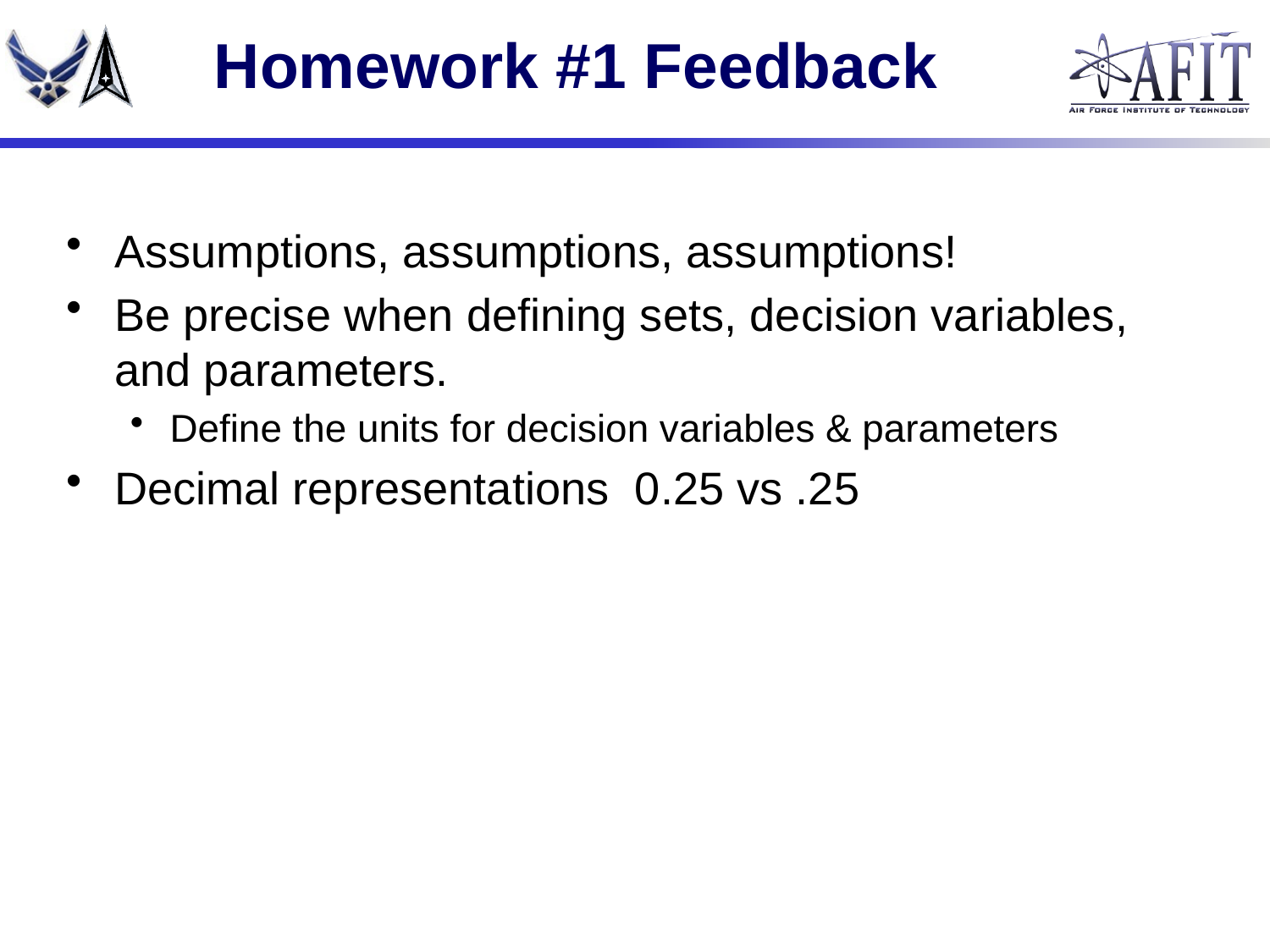

# Homework #1 Feedback
Assumptions, assumptions, assumptions!
Be precise when defining sets, decision variables, and parameters.
Define the units for decision variables & parameters
Decimal representations  0.25 vs .25